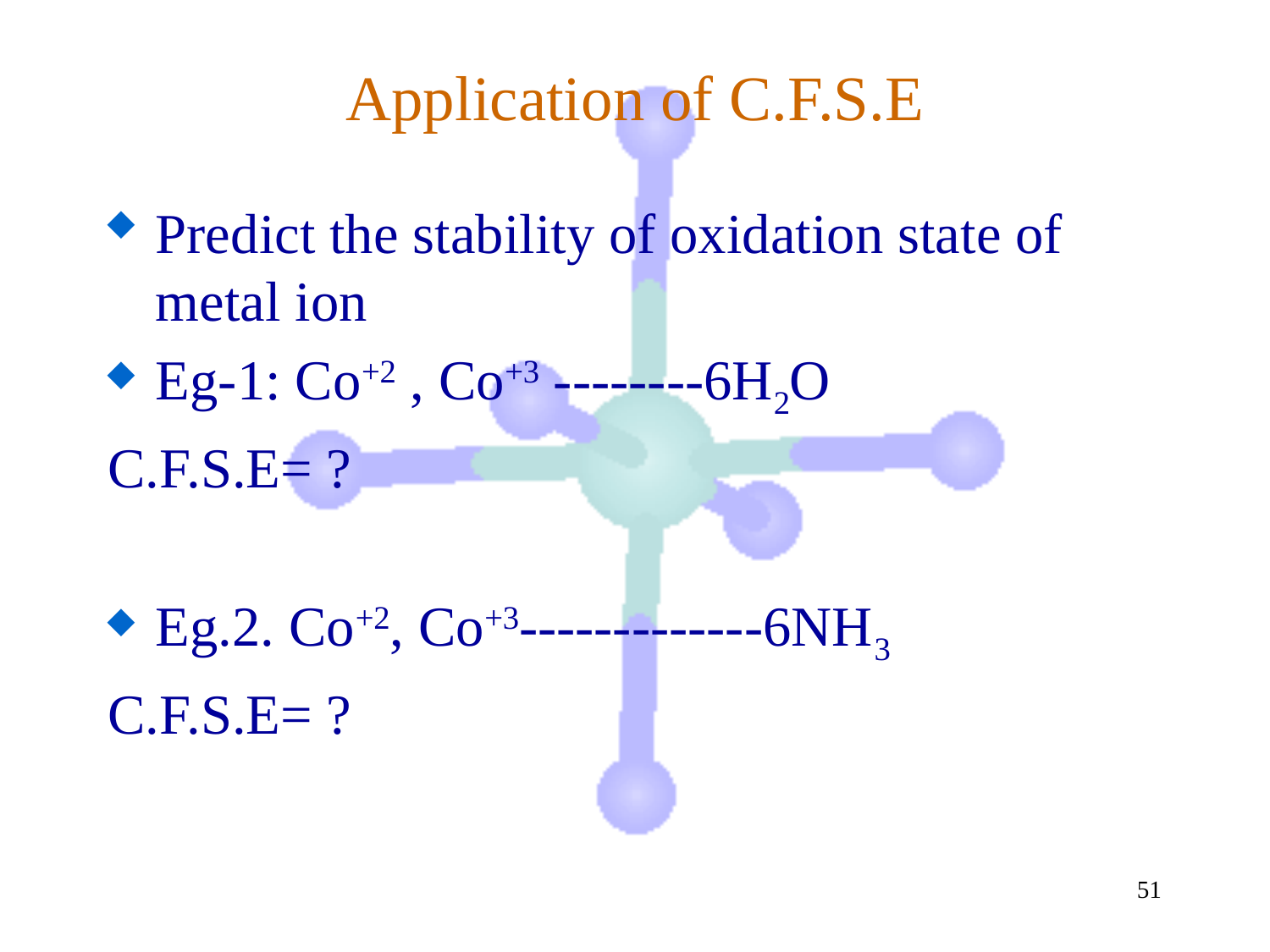

# Application of C.F.S.E
Predict the stability of oxidation state of metal ion
Eg-1: Co+2 , Co+3 --------6H2O
C.F.S.E= ?

Eg.2. Co+2, Co+3-------------6NH3
C.F.S.E= ?
51